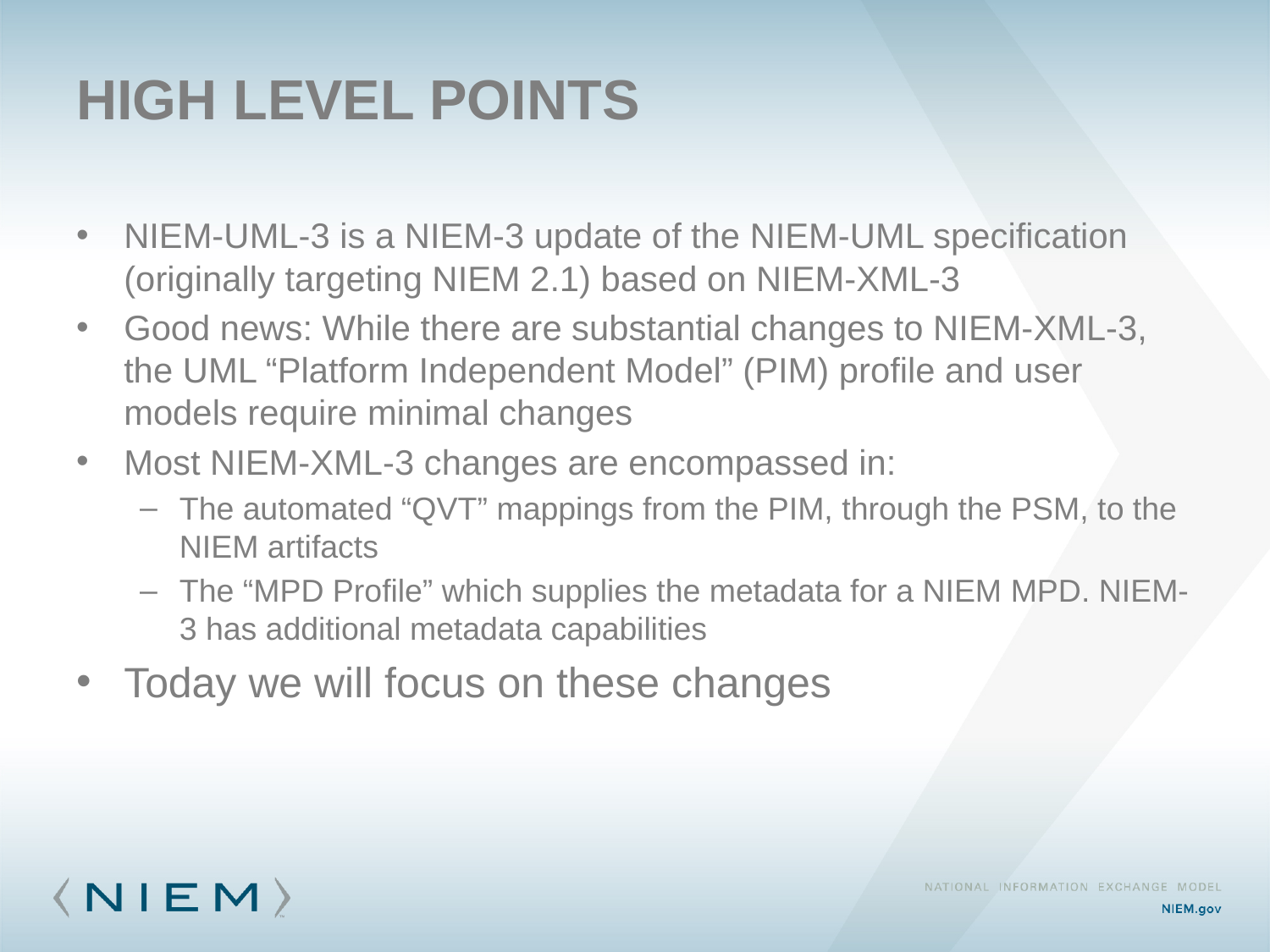

# High level points
NIEM-UML-3 is a NIEM-3 update of the NIEM-UML specification (originally targeting NIEM 2.1) based on NIEM-XML-3
Good news: While there are substantial changes to NIEM-XML-3, the UML “Platform Independent Model” (PIM) profile and user models require minimal changes
Most NIEM-XML-3 changes are encompassed in:
The automated “QVT” mappings from the PIM, through the PSM, to the NIEM artifacts
The “MPD Profile” which supplies the metadata for a NIEM MPD. NIEM-3 has additional metadata capabilities
Today we will focus on these changes